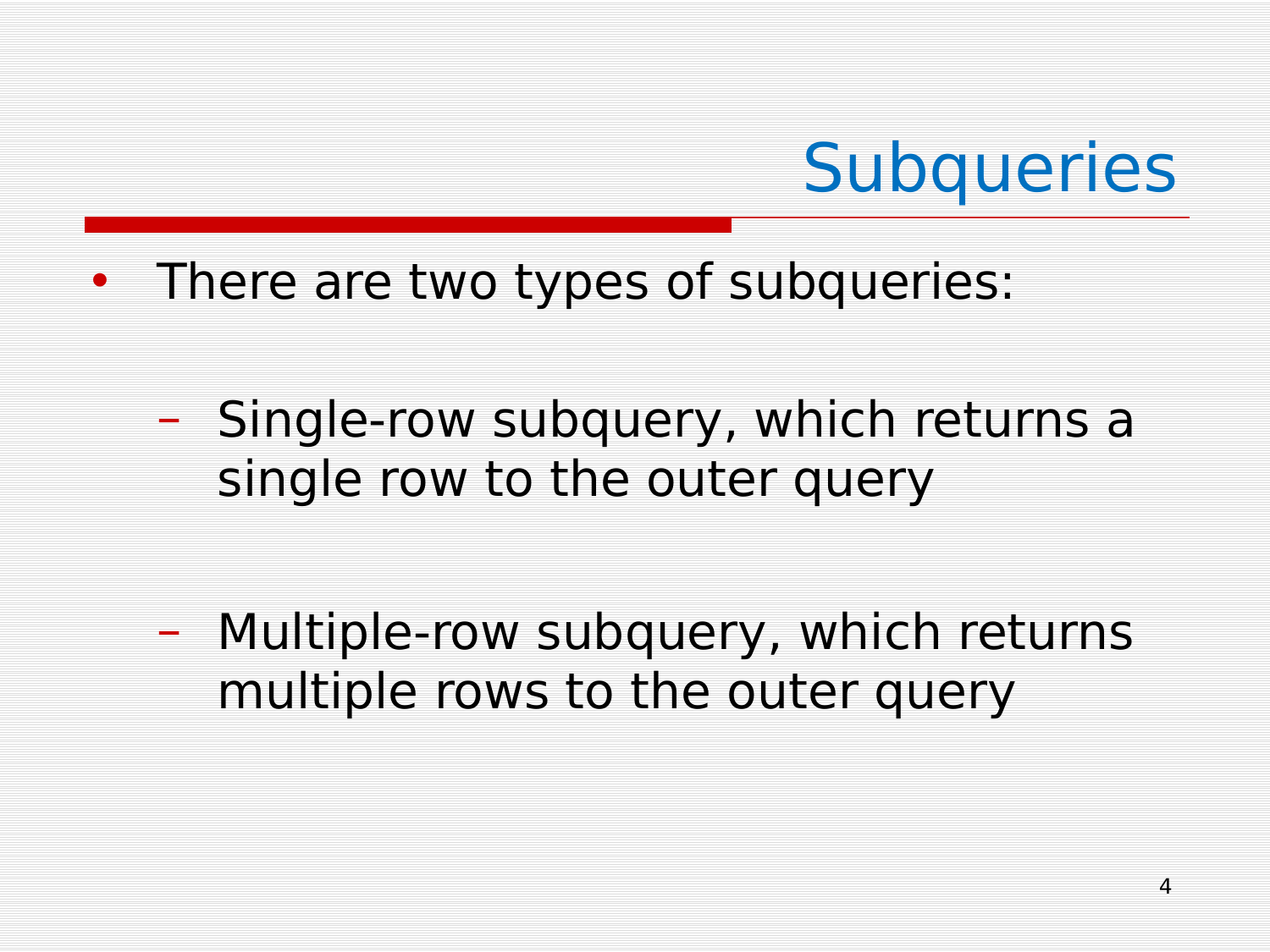

# Subqueries
There are two types of subqueries:

Single-row subquery, which returns a single row to the outer query

Multiple-row subquery, which returns multiple rows to the outer query

4